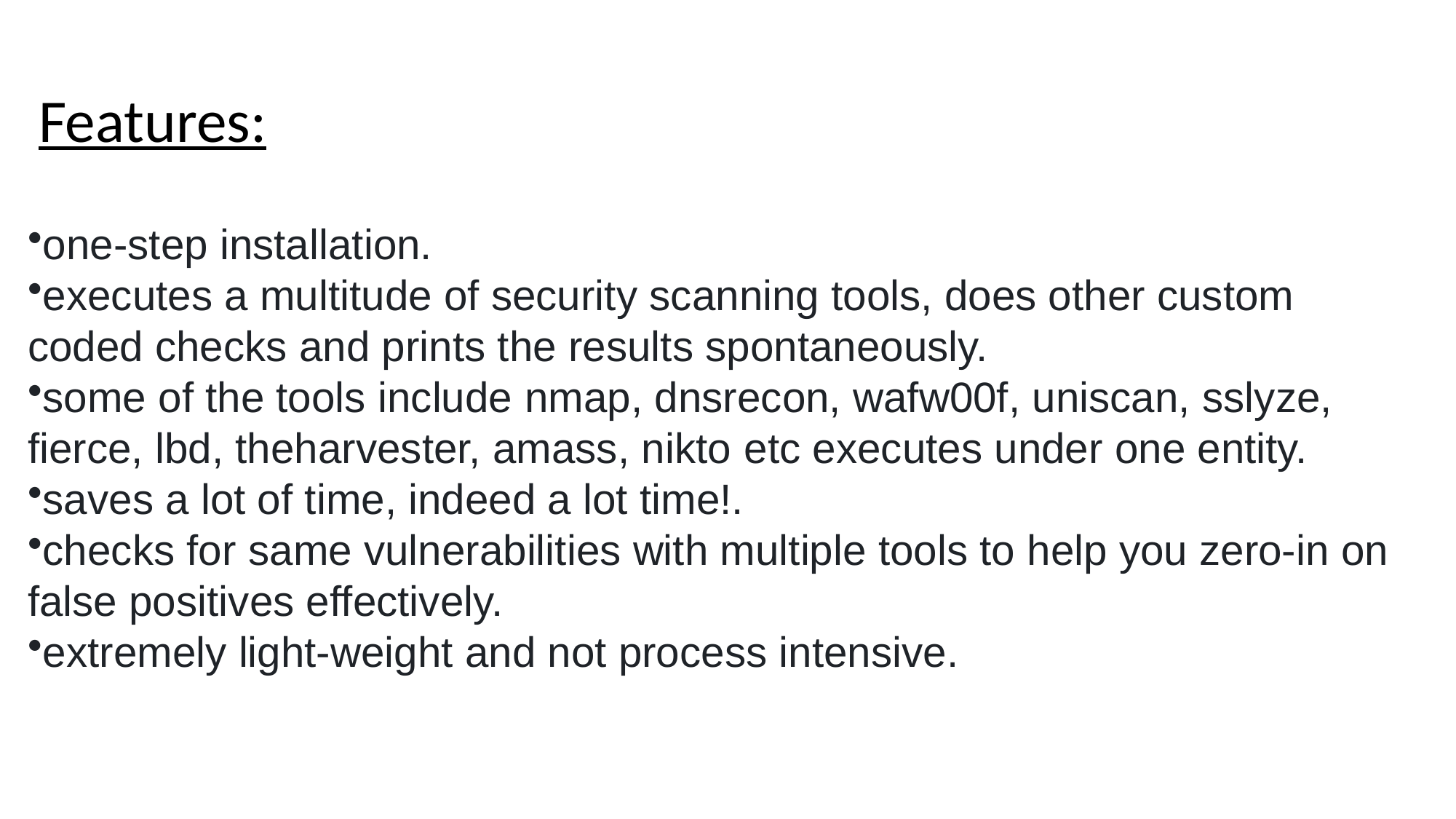

# Features:
one-step installation.
executes a multitude of security scanning tools, does other custom coded checks and prints the results spontaneously.
some of the tools include nmap, dnsrecon, wafw00f, uniscan, sslyze, fierce, lbd, theharvester, amass, nikto etc executes under one entity.
saves a lot of time, indeed a lot time!.
checks for same vulnerabilities with multiple tools to help you zero-in on false positives effectively.
extremely light-weight and not process intensive.